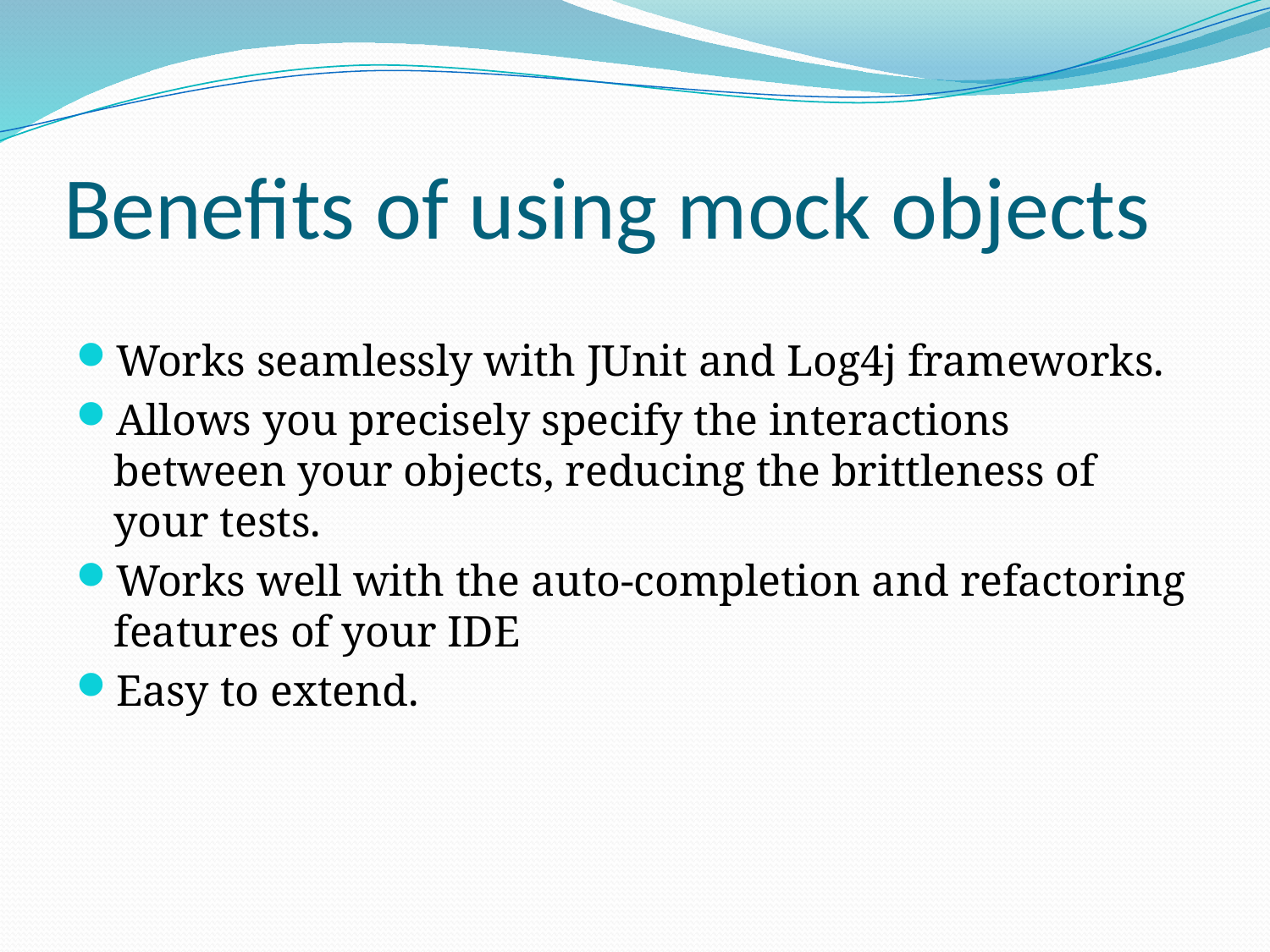

# Benefits of using mock objects

Works seamlessly with JUnit and Log4j frameworks.
Allows you precisely specify the interactions between your objects, reducing the brittleness of your tests.
Works well with the auto-completion and refactoring features of your IDE
Easy to extend.